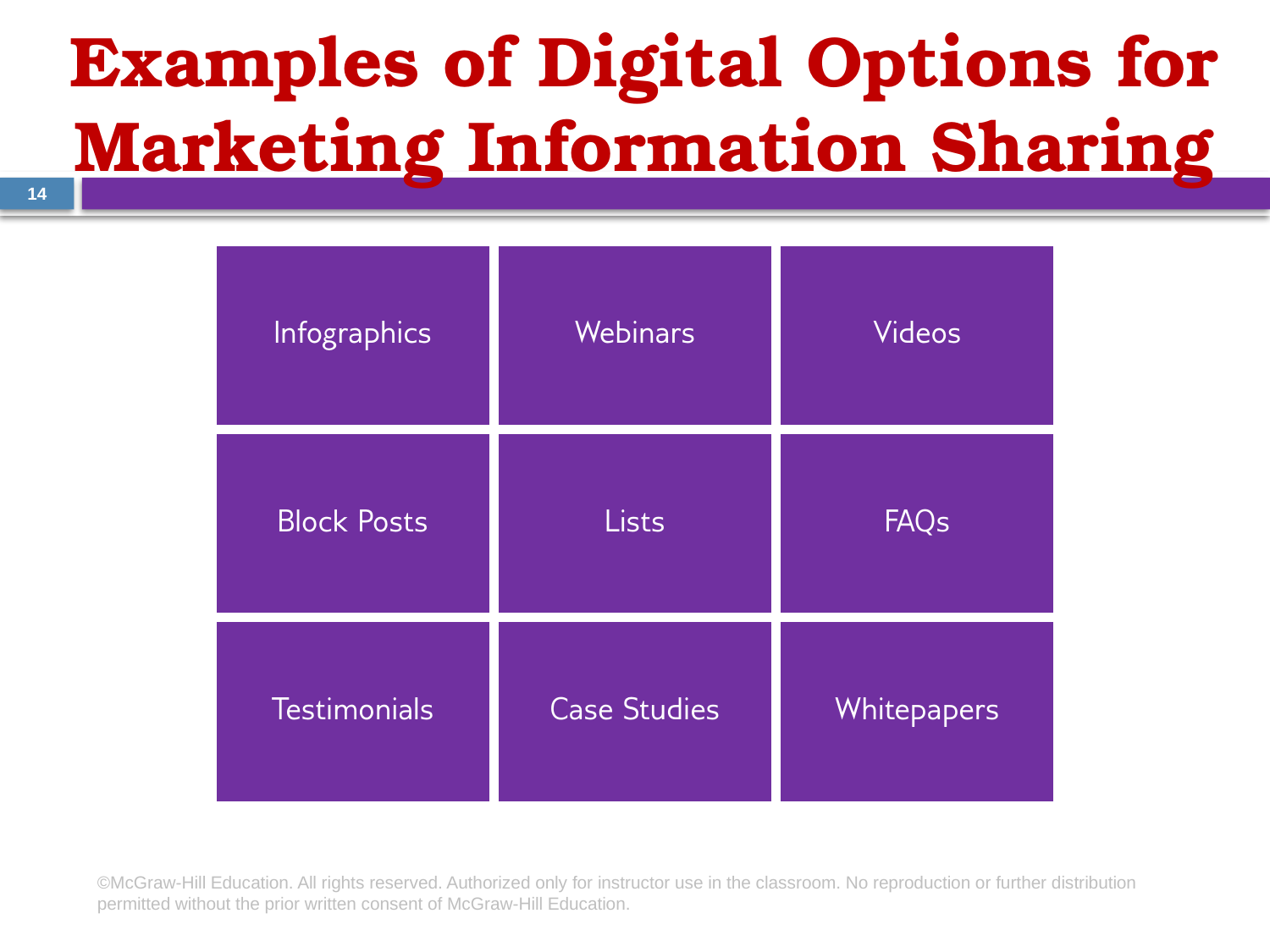

# Examples of Digital Options for Marketing Information Sharing
14
| Infographics | Webinars | Videos |
| --- | --- | --- |
| Block Posts | Lists | FAQs |
| Testimonials | Case Studies | Whitepapers |
©McGraw-Hill Education. All rights reserved. Authorized only for instructor use in the classroom. No reproduction or further distribution permitted without the prior written consent of McGraw-Hill Education.